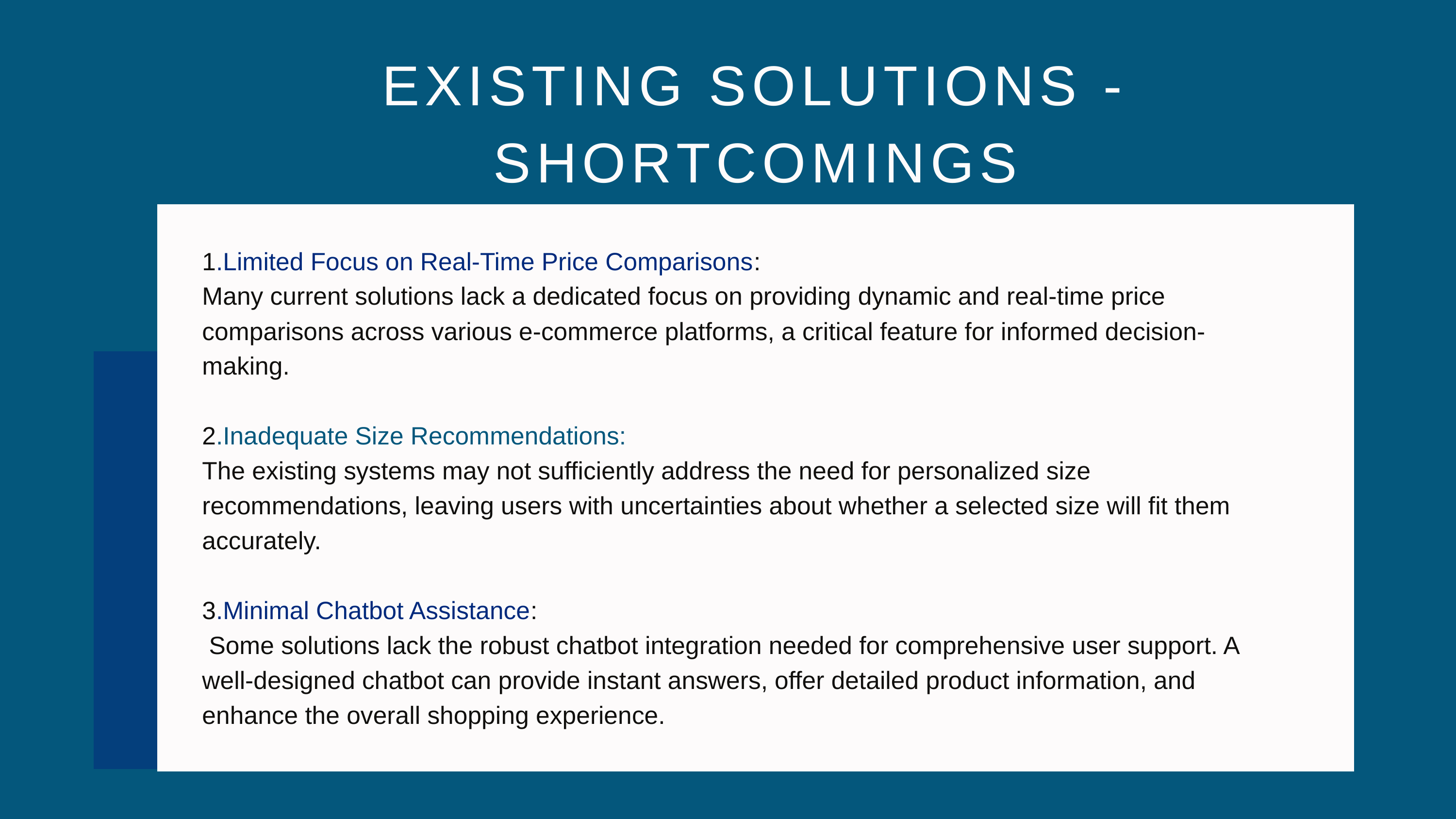

EXISTING SOLUTIONS - SHORTCOMINGS

1.Limited Focus on Real-Time Price Comparisons:
Many current solutions lack a dedicated focus on providing dynamic and real-time price comparisons across various e-commerce platforms, a critical feature for informed decision-making.

2.Inadequate Size Recommendations:
The existing systems may not sufficiently address the need for personalized size recommendations, leaving users with uncertainties about whether a selected size will fit them accurately.

3.Minimal Chatbot Assistance:
 Some solutions lack the robust chatbot integration needed for comprehensive user support. A well-designed chatbot can provide instant answers, offer detailed product information, and enhance the overall shopping experience.